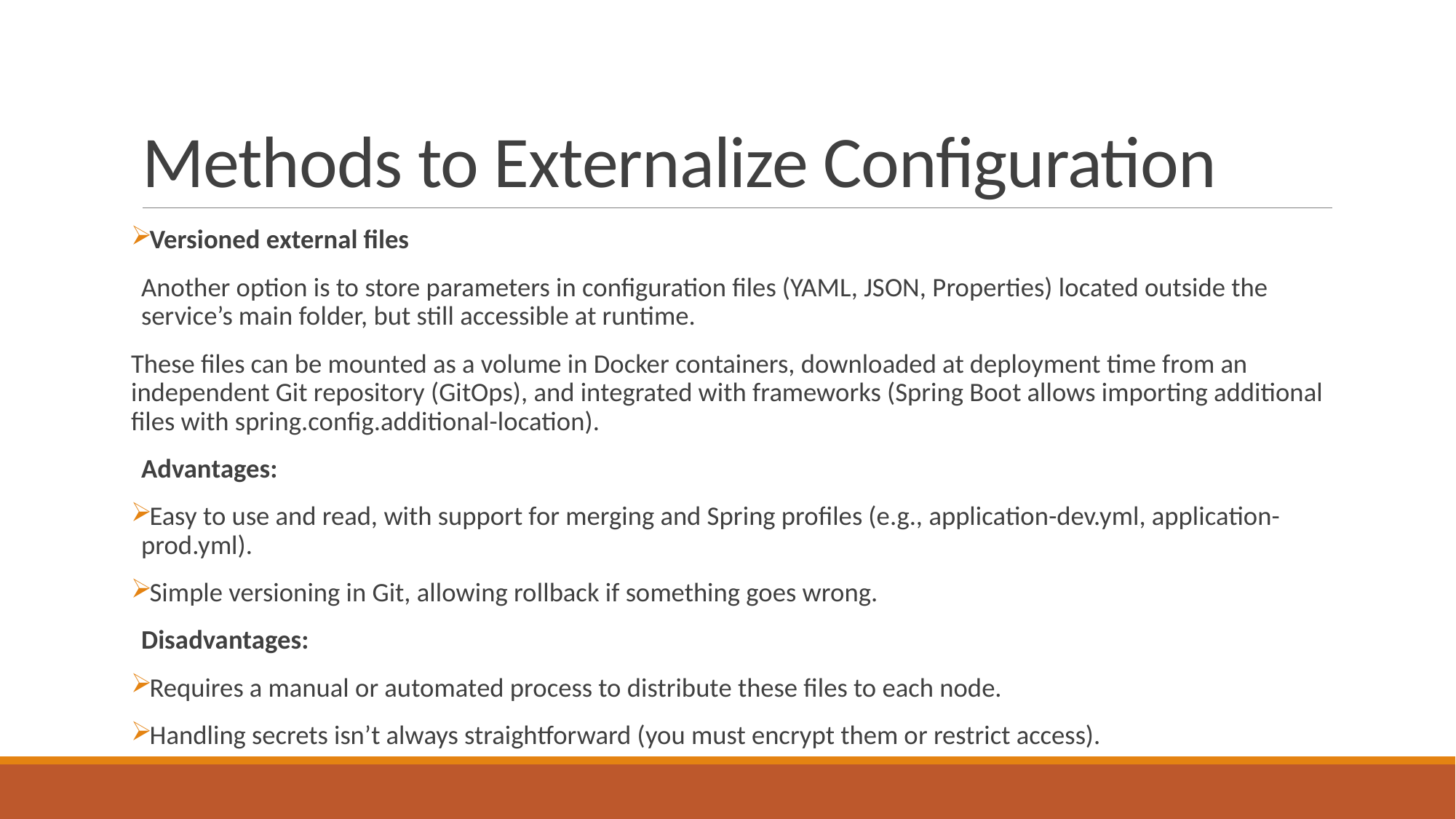

# Methods to Externalize Configuration
Versioned external files
Another option is to store parameters in configuration files (YAML, JSON, Properties) located outside the service’s main folder, but still accessible at runtime.
These files can be mounted as a volume in Docker containers, downloaded at deployment time from an independent Git repository (GitOps), and integrated with frameworks (Spring Boot allows importing additional files with spring.config.additional-location).
Advantages:
Easy to use and read, with support for merging and Spring profiles (e.g., application-dev.yml, application-prod.yml).
Simple versioning in Git, allowing rollback if something goes wrong.
Disadvantages:
Requires a manual or automated process to distribute these files to each node.
Handling secrets isn’t always straightforward (you must encrypt them or restrict access).